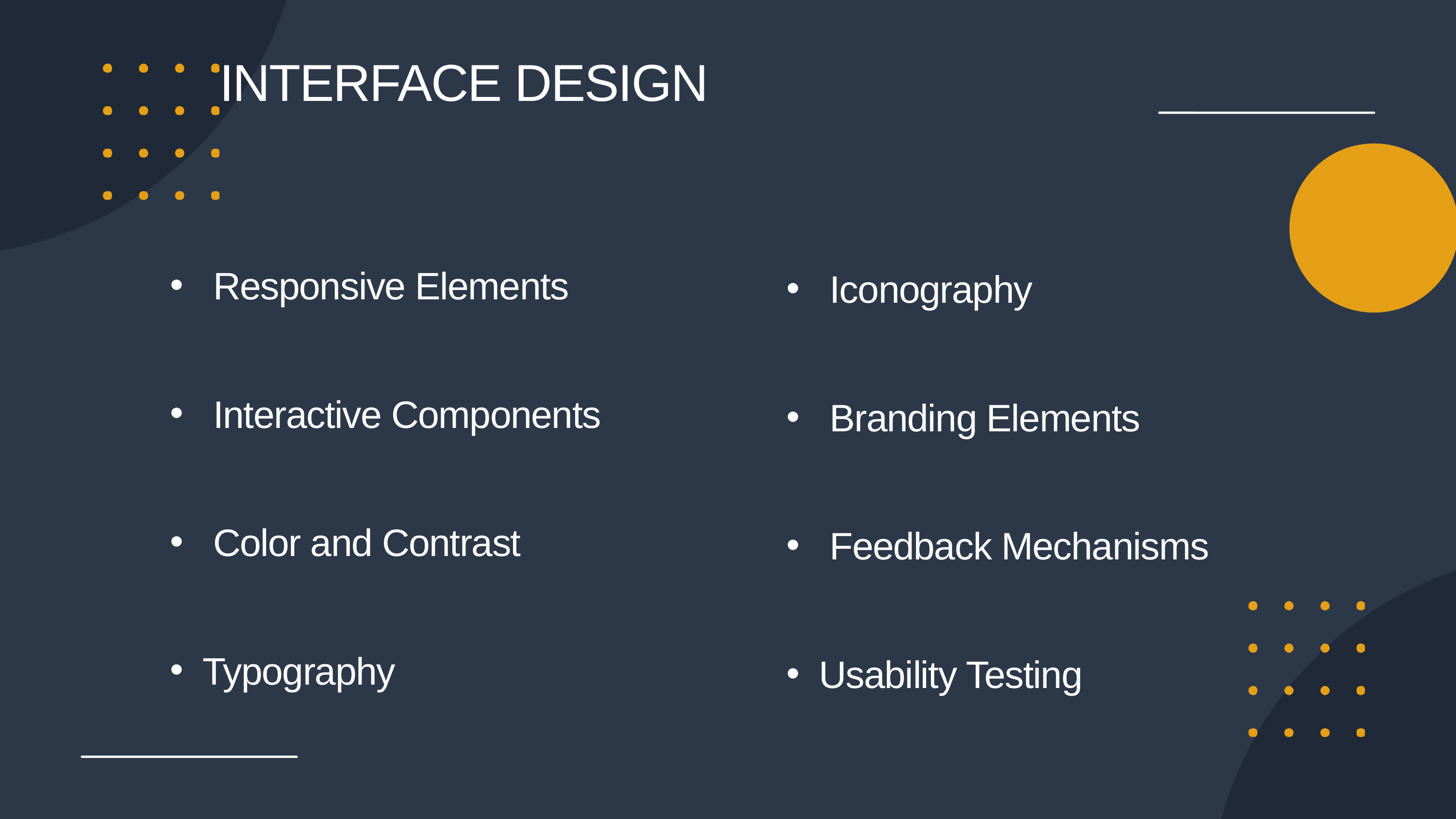

INTERFACE DESIGN

 Responsive Elements

 Interactive Components

 Color and Contrast

Typography

 Iconography

 Branding Elements

 Feedback Mechanisms

Usability Testing